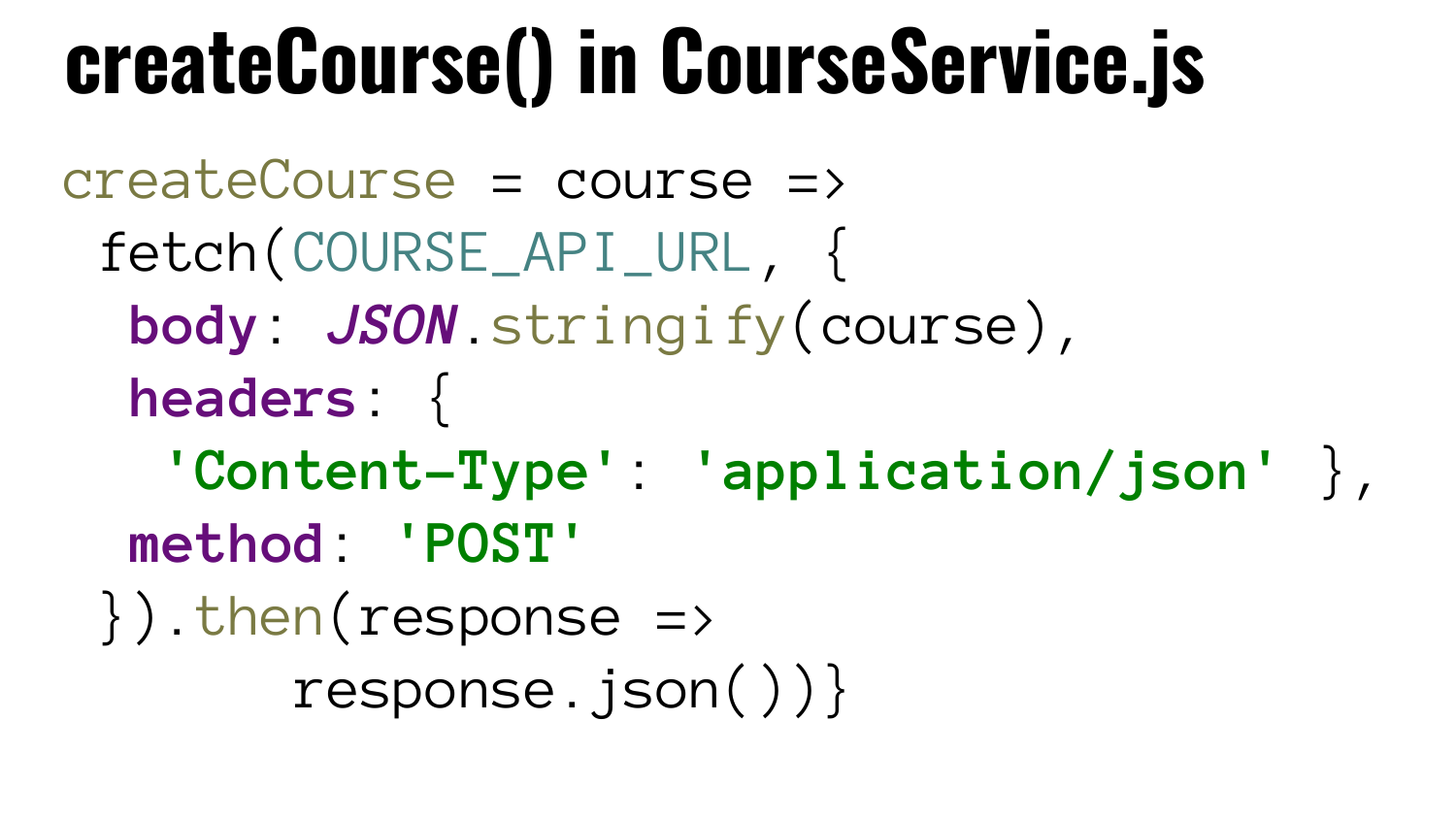

# createCourse() in CourseService.js
createCourse = course =>
 fetch(COURSE_API_URL, {
  body: JSON.stringify(course),
  headers: {
   'Content-Type': 'application/json' },
  method: 'POST'
 }).then(response =>
       response.json())}